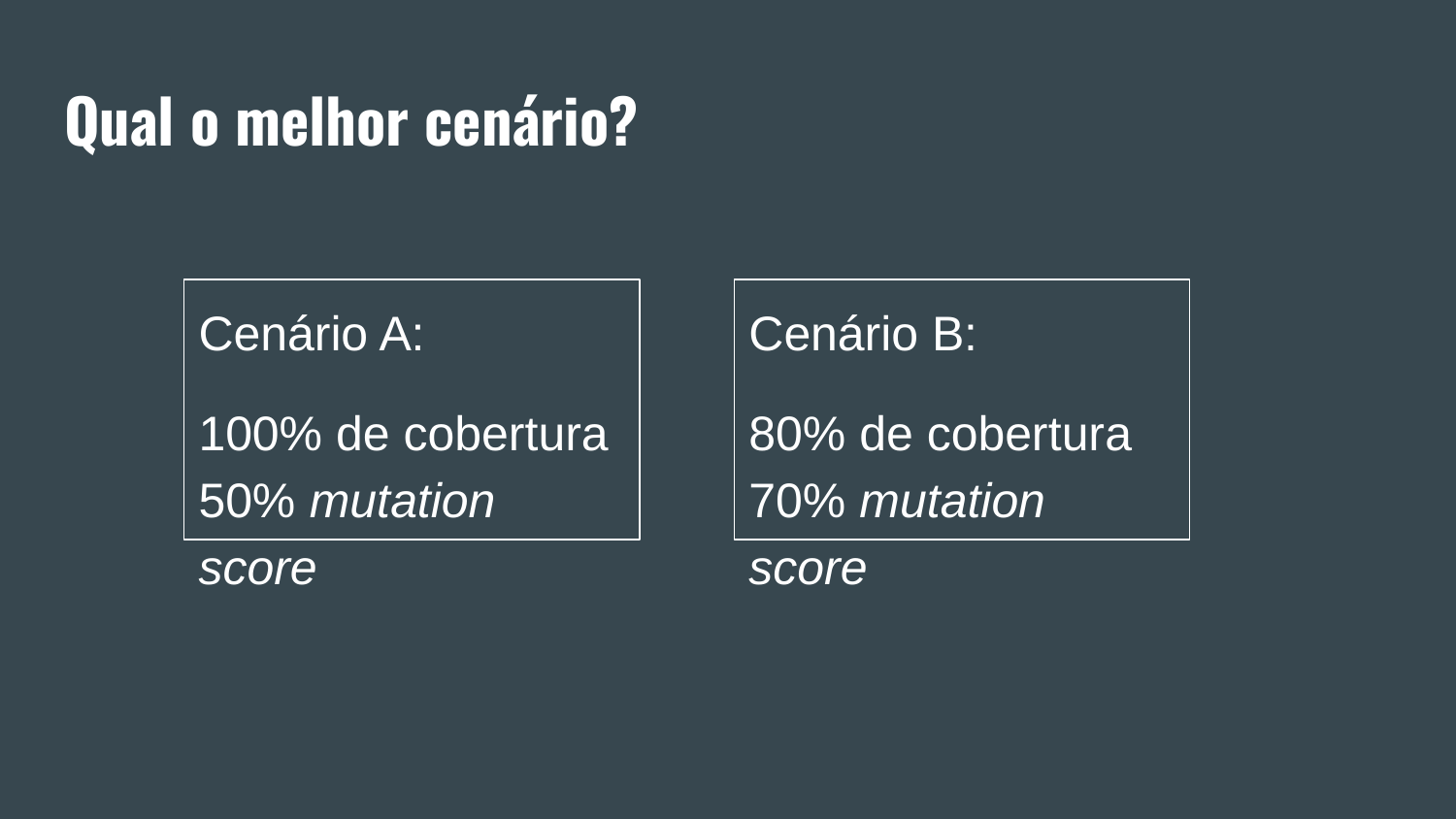

# Qual o melhor cenário?
Cenário A:
100% de cobertura
50% mutation score

Cenário B:
80% de cobertura
70% mutation score